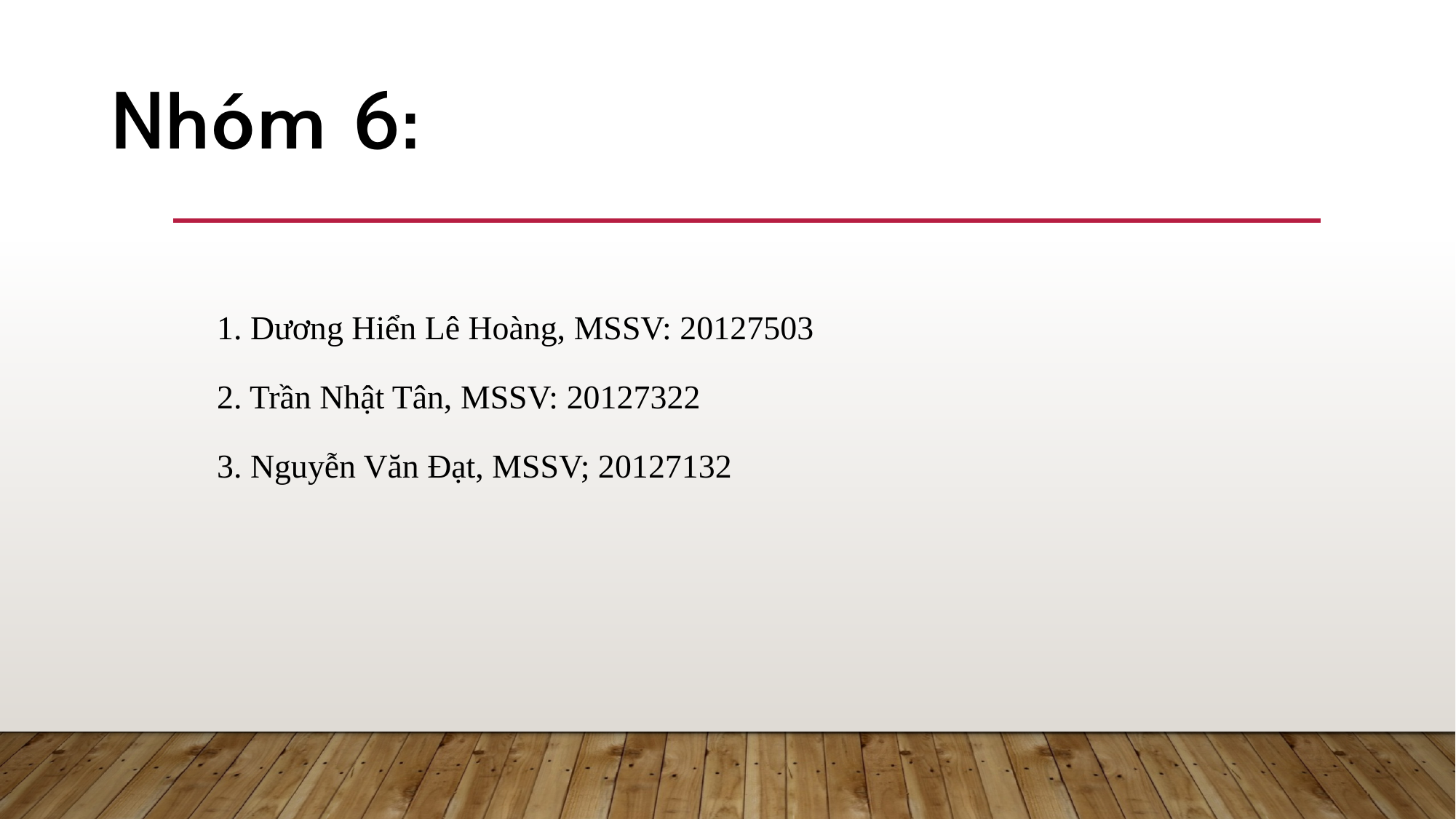

Nhóm 6:
1. Dương Hiển Lê Hoàng, MSSV: 20127503
2. Trần Nhật Tân, MSSV: 20127322
3. Nguyễn Văn Đạt, MSSV; 20127132